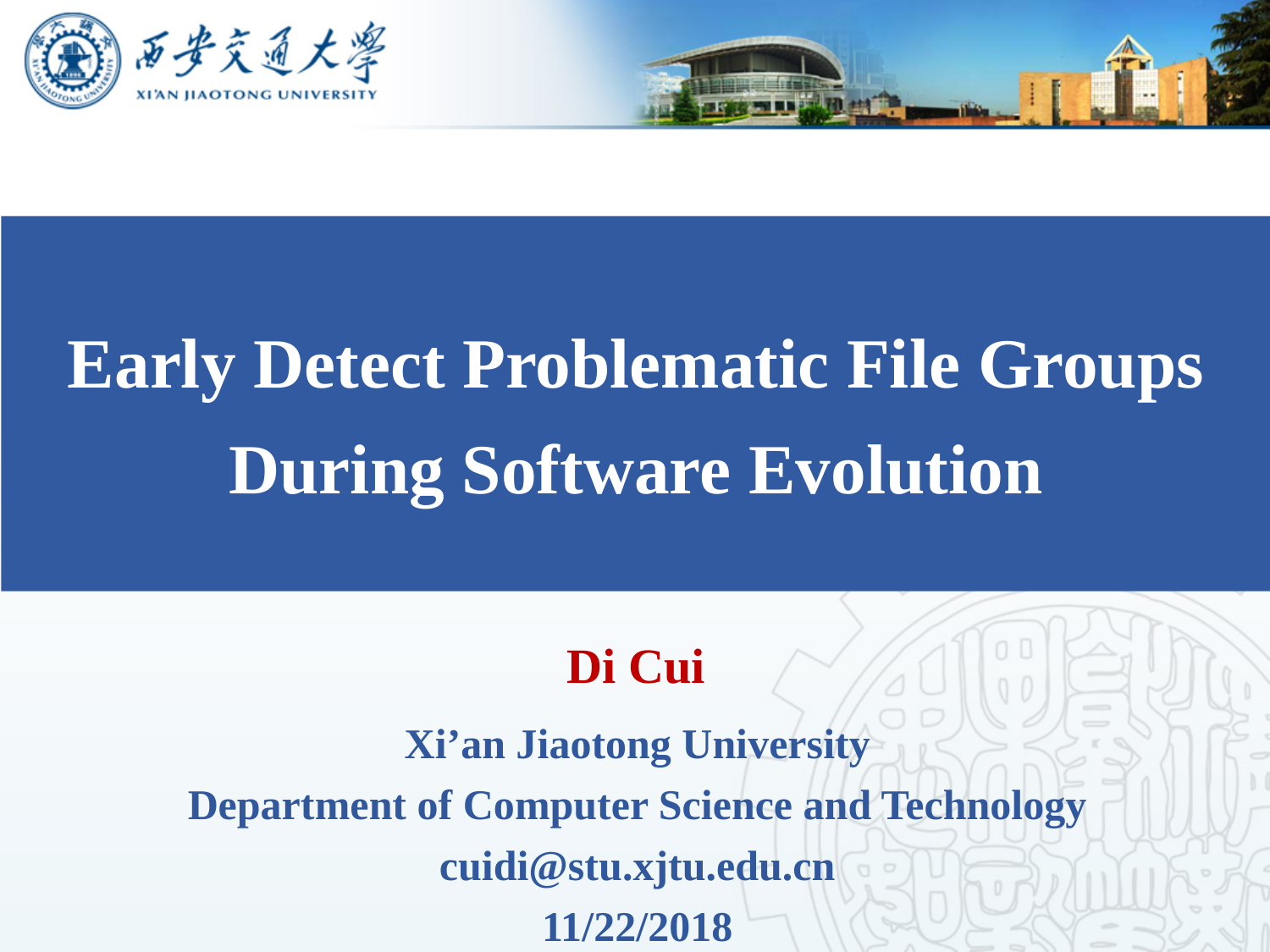

Early Detect Problematic File Groups During Software Evolution
Di Cui
Xi’an Jiaotong University
Department of Computer Science and Technology
cuidi@stu.xjtu.edu.cn
11/22/2018